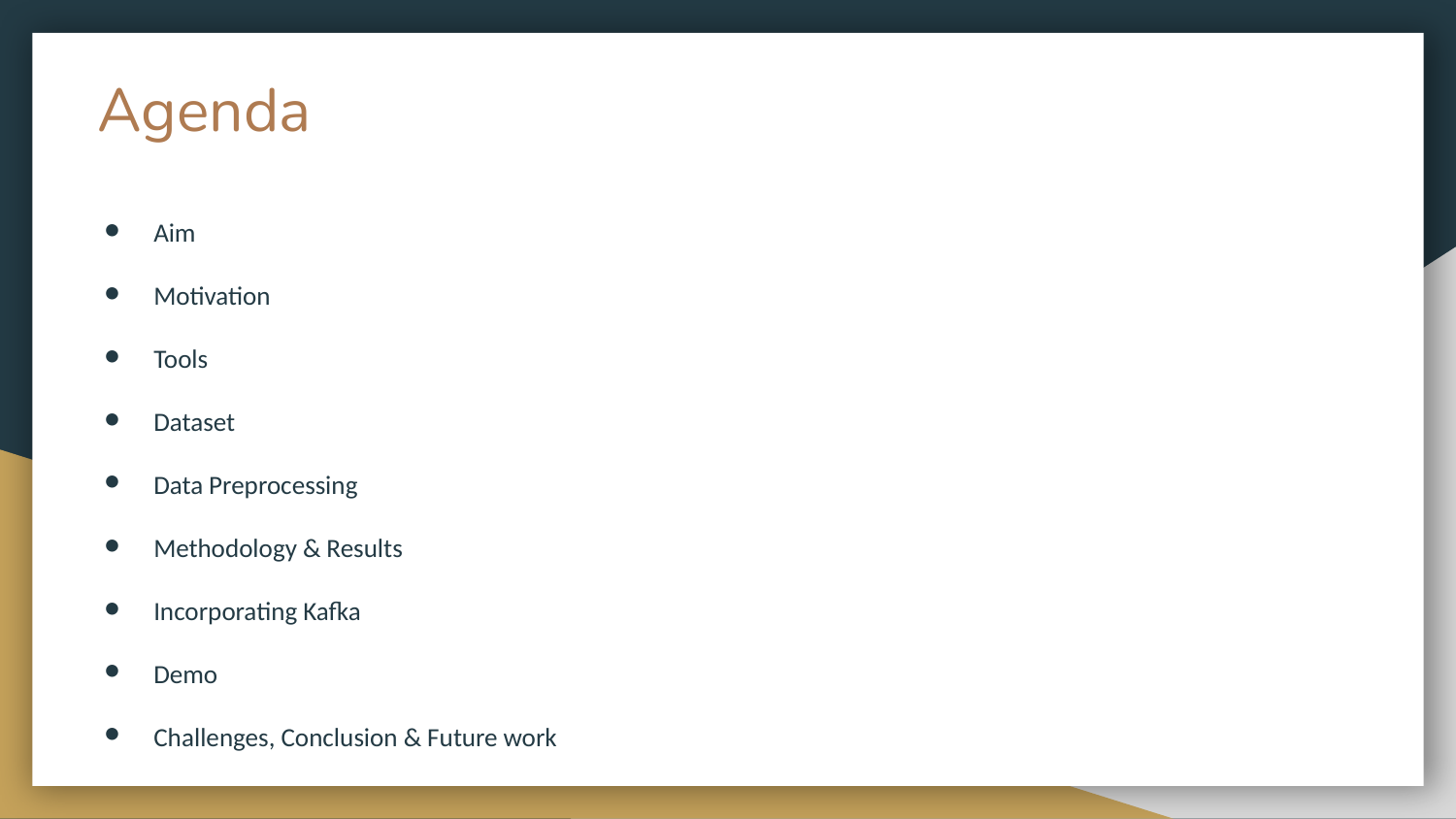

# Agenda
Aim
Motivation
Tools
Dataset
Data Preprocessing
Methodology & Results
Incorporating Kafka
Demo
Challenges, Conclusion & Future work